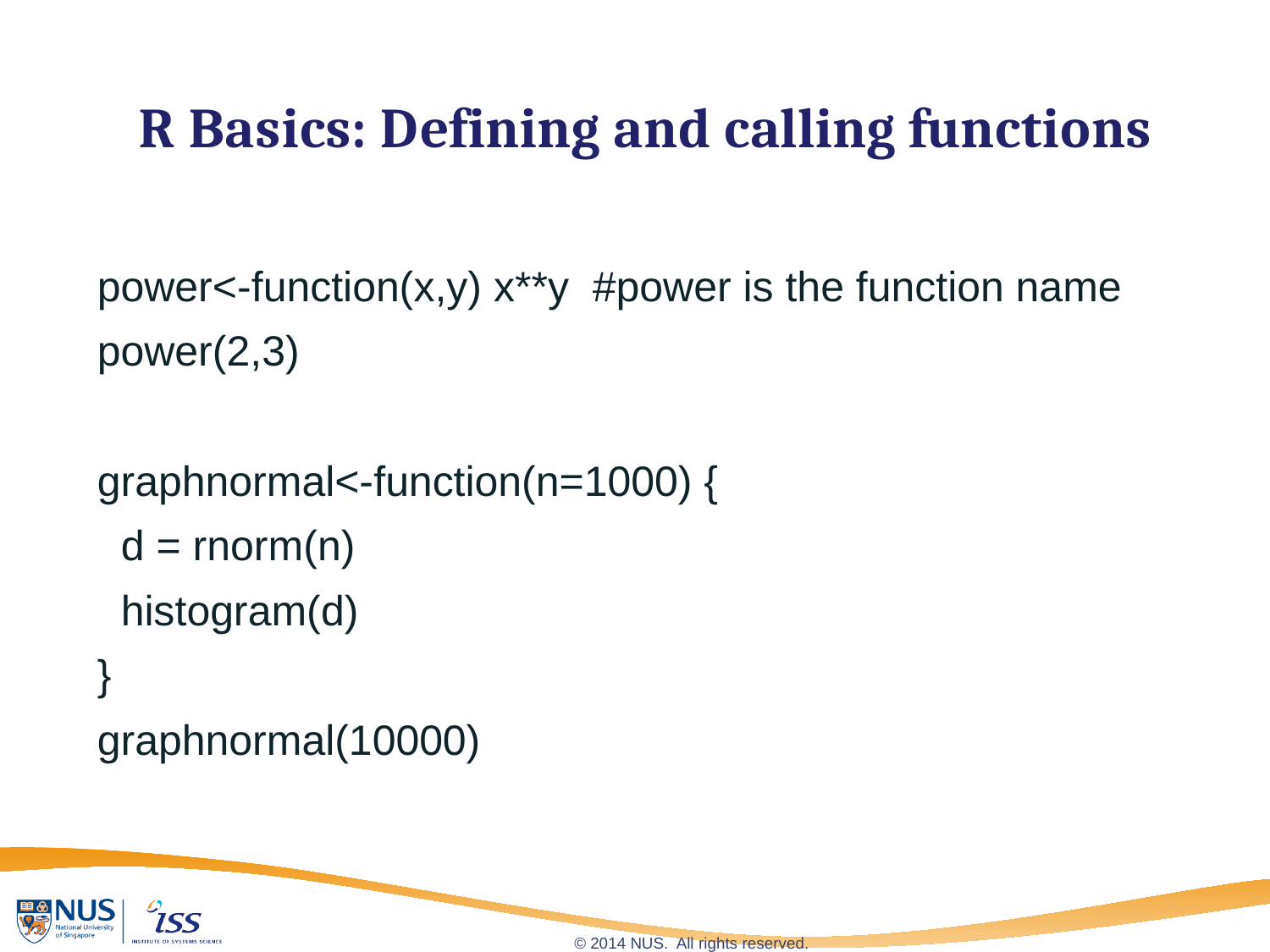

# R Basics: Defining and calling functions

power<-function(x,y) x**y  #power is the function name
power(2,3)

graphnormal<-function(n=1000) {
  d = rnorm(n)
  histogram(d)
}
graphnormal(10000)